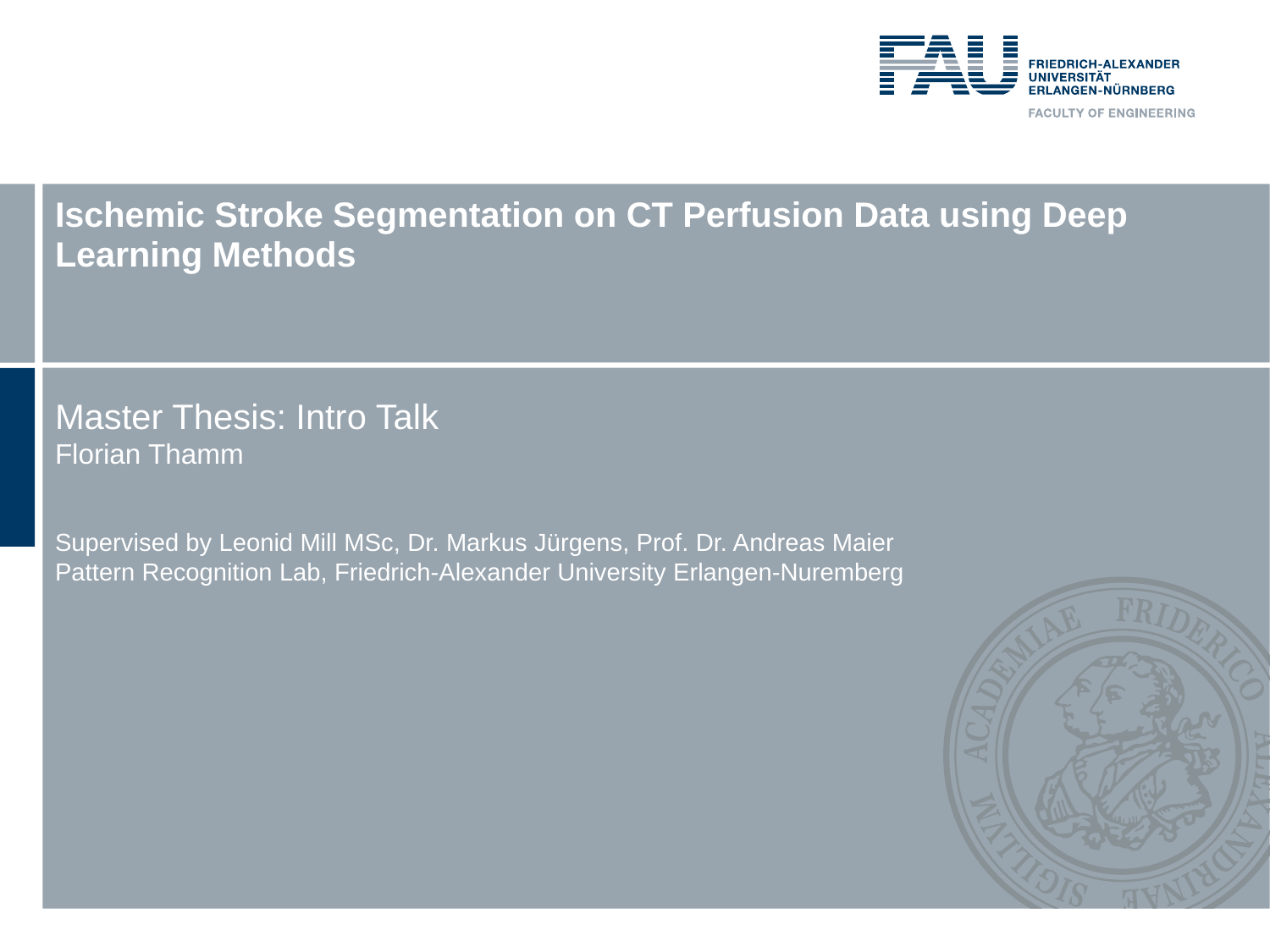

Ischemic Stroke Segmentation on CT Perfusion Data using Deep Learning Methods
Master Thesis: Intro Talk
Florian Thamm

Supervised by Leonid Mill MSc, Dr. Markus Jürgens, Prof. Dr. Andreas Maier
Pattern Recognition Lab, Friedrich-Alexander University Erlangen-Nuremberg